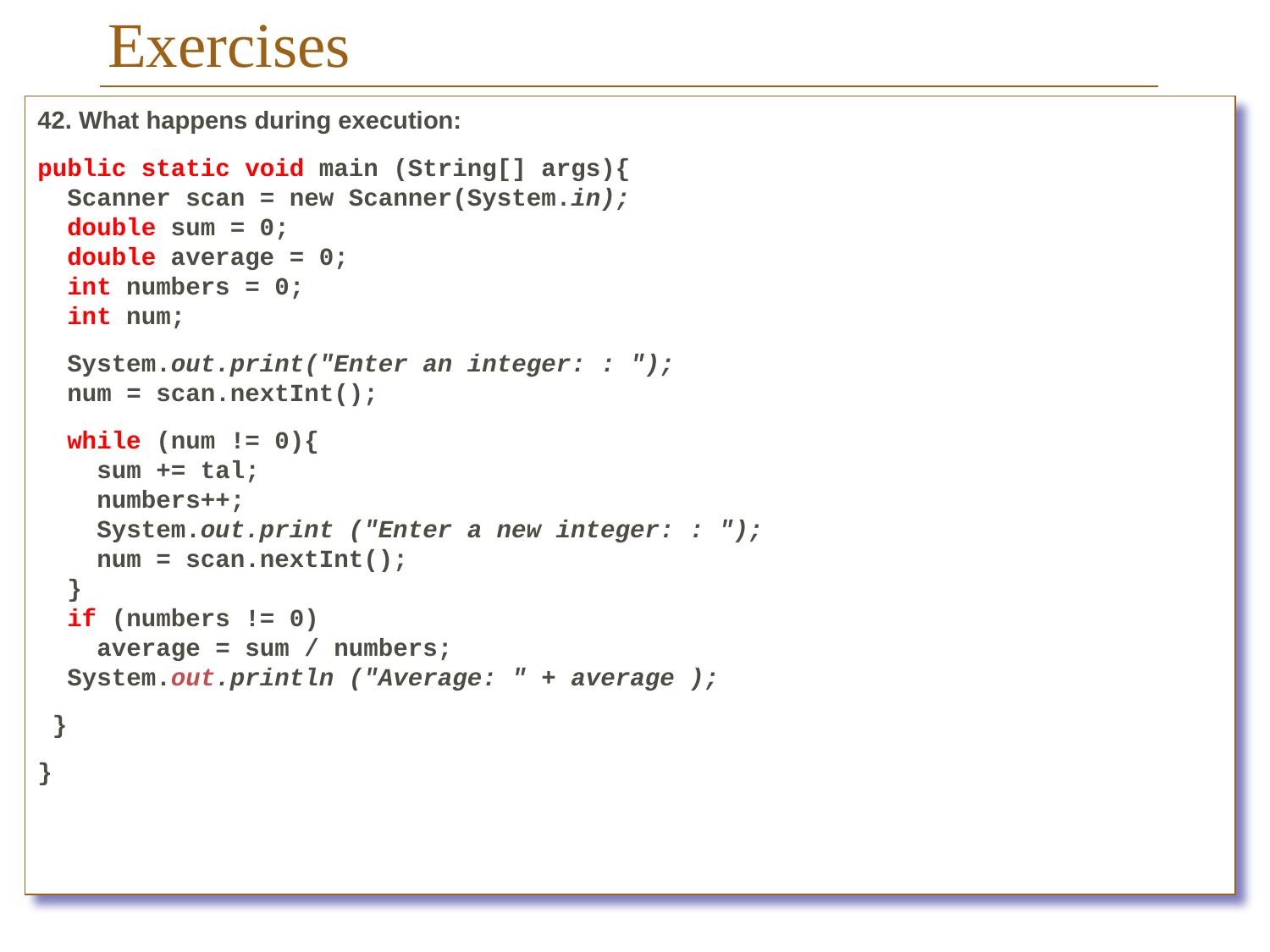

# Exercises
42. What happens during execution:
public static void main (String[] args){
  Scanner scan = new Scanner(System.in);
  double sum = 0;
  double average = 0;
  int numbers = 0;
  int num;
  System.out.print("Enter an integer: : ");
  num = scan.nextInt();
  while (num != 0){
    sum += tal;
    numbers++;
    System.out.print ("Enter a new integer: : ");
    num = scan.nextInt();
  }
  if (numbers != 0)
    average = sum / numbers;
  System.out.println ("Average: " + average );
 }
}